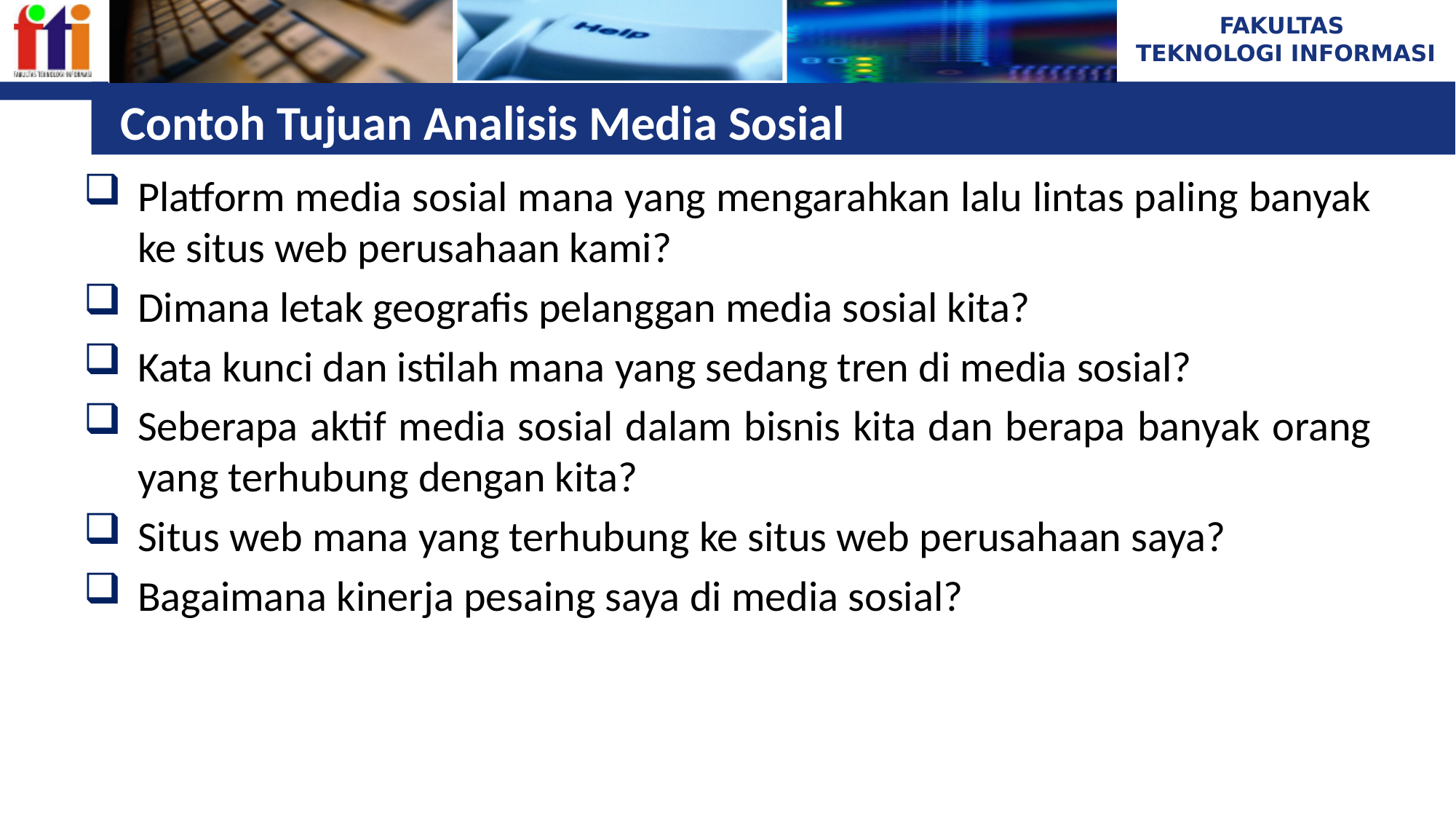

# Contoh Tujuan Analisis Media Sosial
Platform media sosial mana yang mengarahkan lalu lintas paling banyak ke situs web perusahaan kami?
Dimana letak geografis pelanggan media sosial kita?
Kata kunci dan istilah mana yang sedang tren di media sosial?
Seberapa aktif media sosial dalam bisnis kita dan berapa banyak orang yang terhubung dengan kita?
Situs web mana yang terhubung ke situs web perusahaan saya?
Bagaimana kinerja pesaing saya di media sosial?